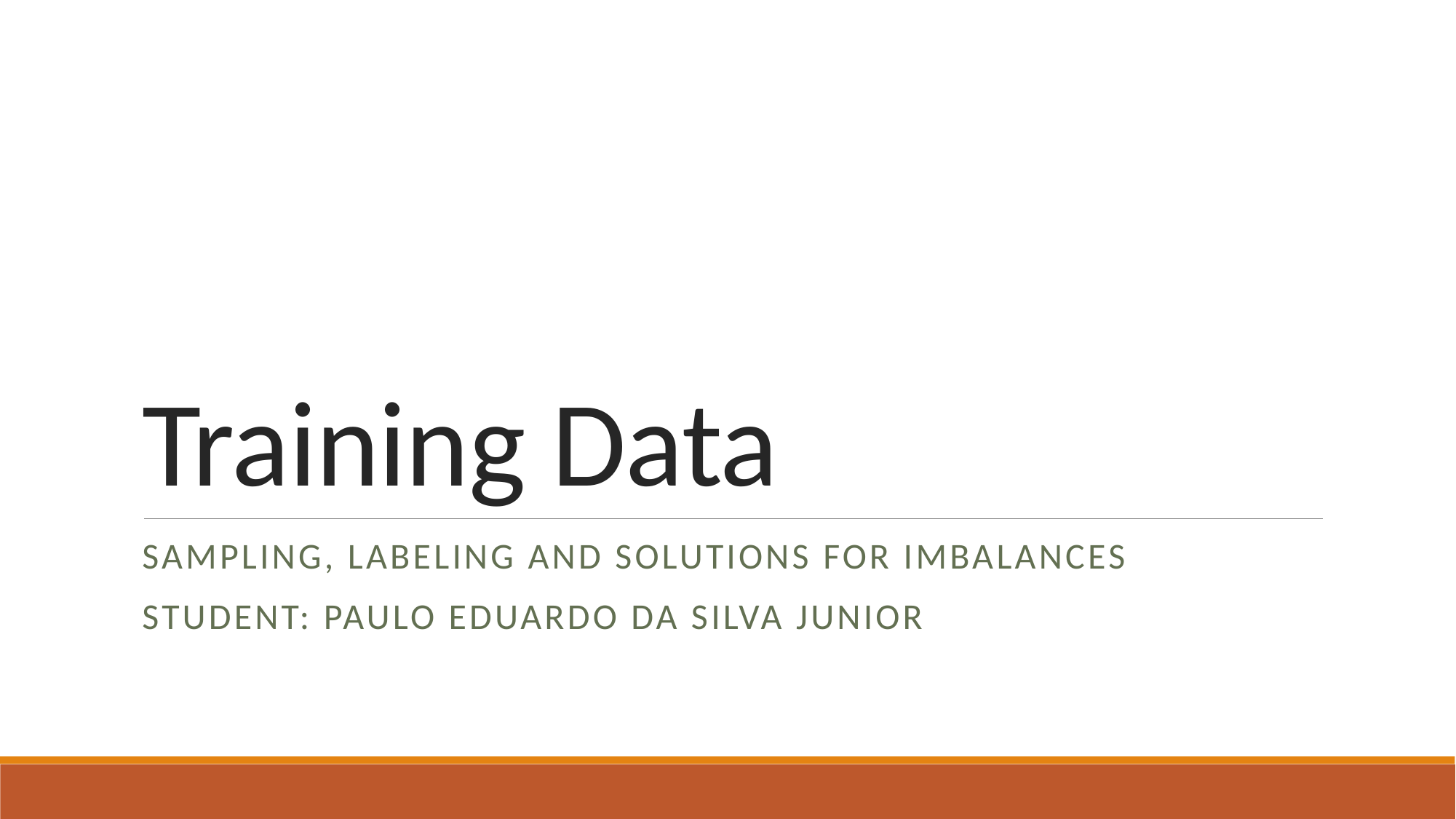

# Training Data
Sampling, Labeling and Solutions for Imbalances
Student: Paulo Eduardo da Silva Junior